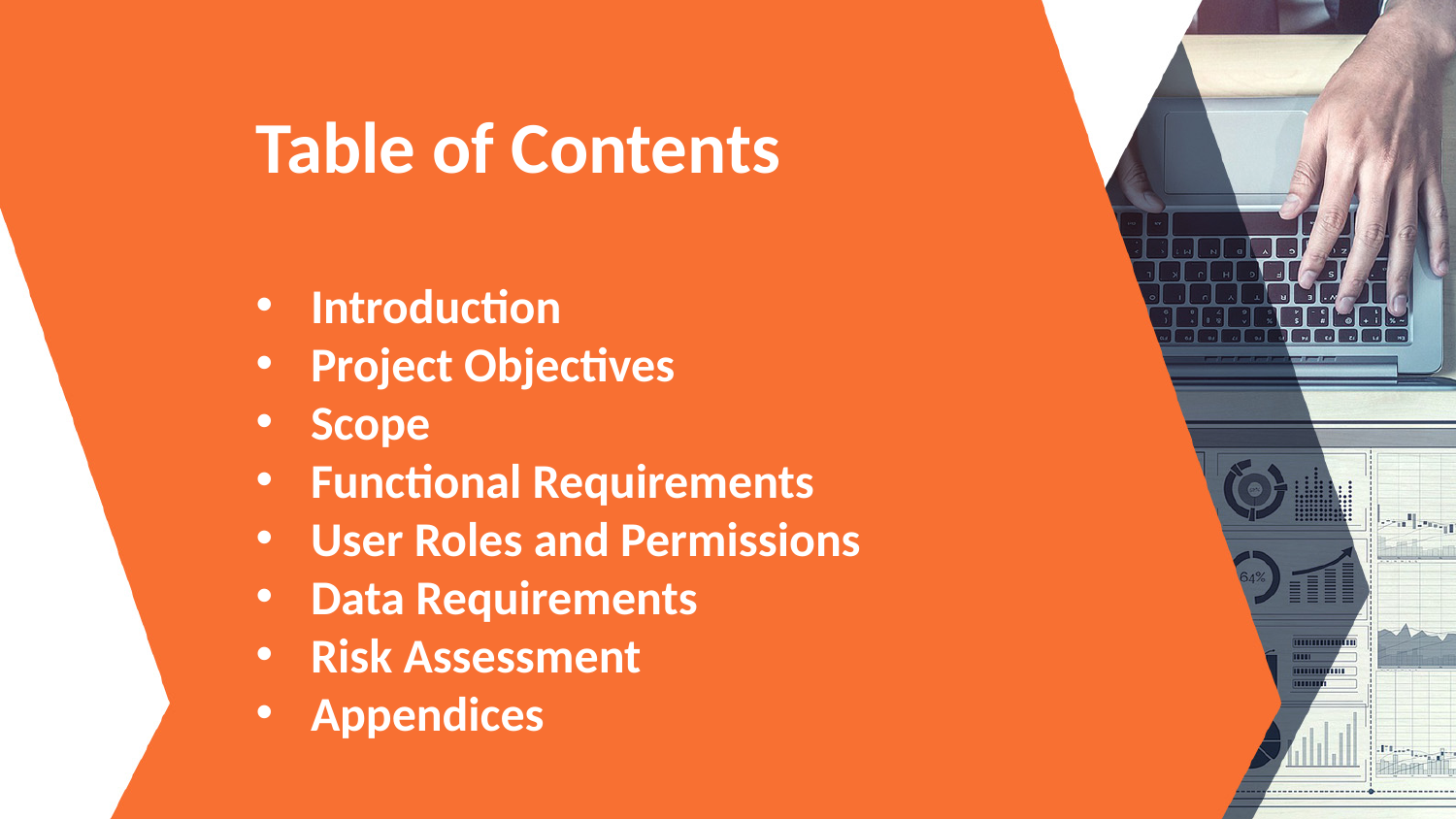

Table of Contents

Introduction
Project Objectives
Scope
Functional Requirements
User Roles and Permissions
Data Requirements
Risk Assessment
Appendices